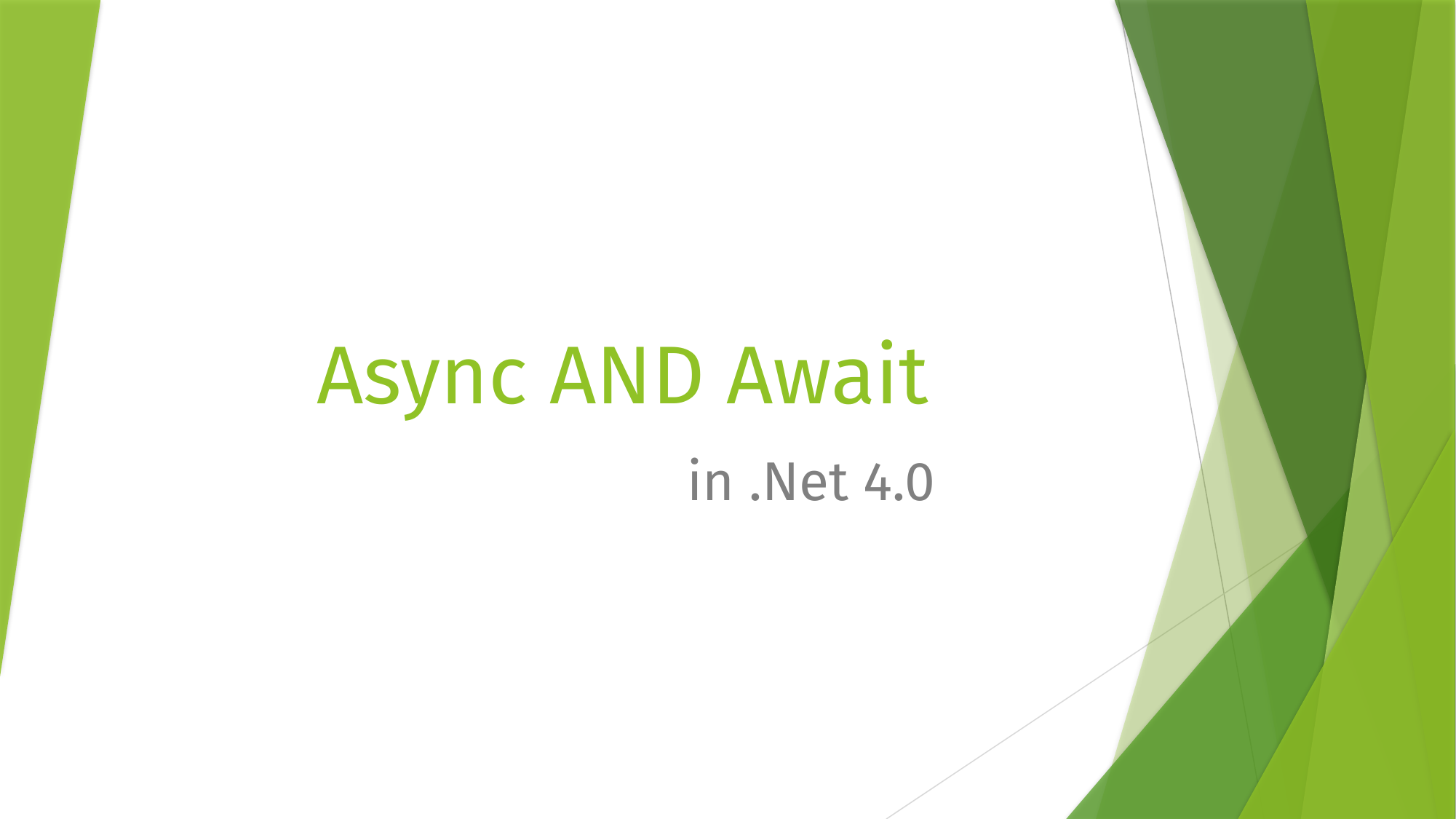

# Async AND Await
in .Net 4.0